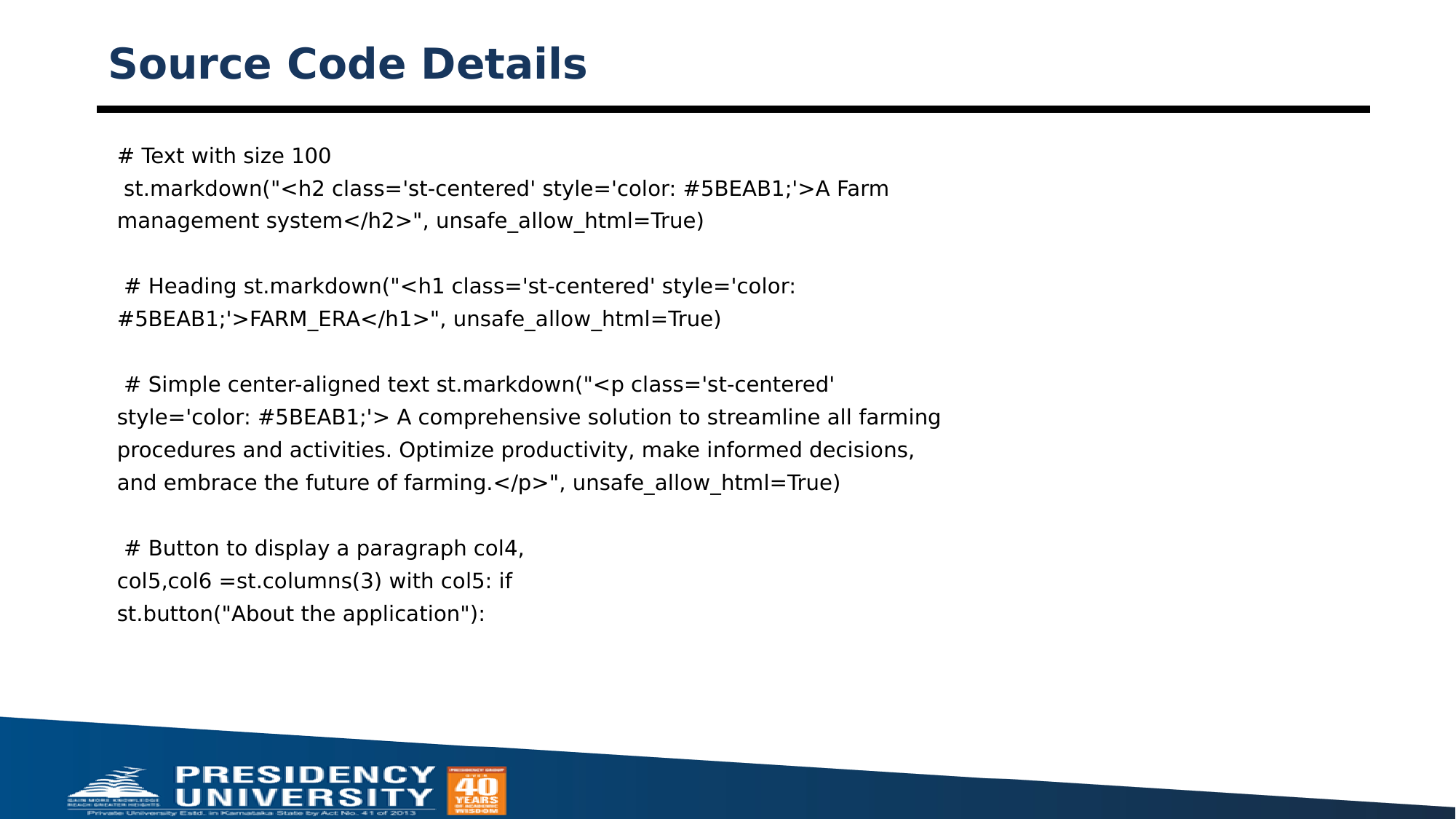

# Source Code Details
# Text with size 100
 st.markdown("<h2 class='st-centered' style='color: #5BEAB1;'>A Farm
management system</h2>", unsafe_allow_html=True)

 # Heading st.markdown("<h1 class='st-centered' style='color:
#5BEAB1;'>FARM_ERA</h1>", unsafe_allow_html=True)

 # Simple center-aligned text st.markdown("<p class='st-centered'
style='color: #5BEAB1;'> A comprehensive solution to streamline all farming
procedures and activities. Optimize productivity, make informed decisions,
and embrace the future of farming.</p>", unsafe_allow_html=True)

 # Button to display a paragraph col4,
col5,col6 =st.columns(3) with col5: if
st.button("About the application"):